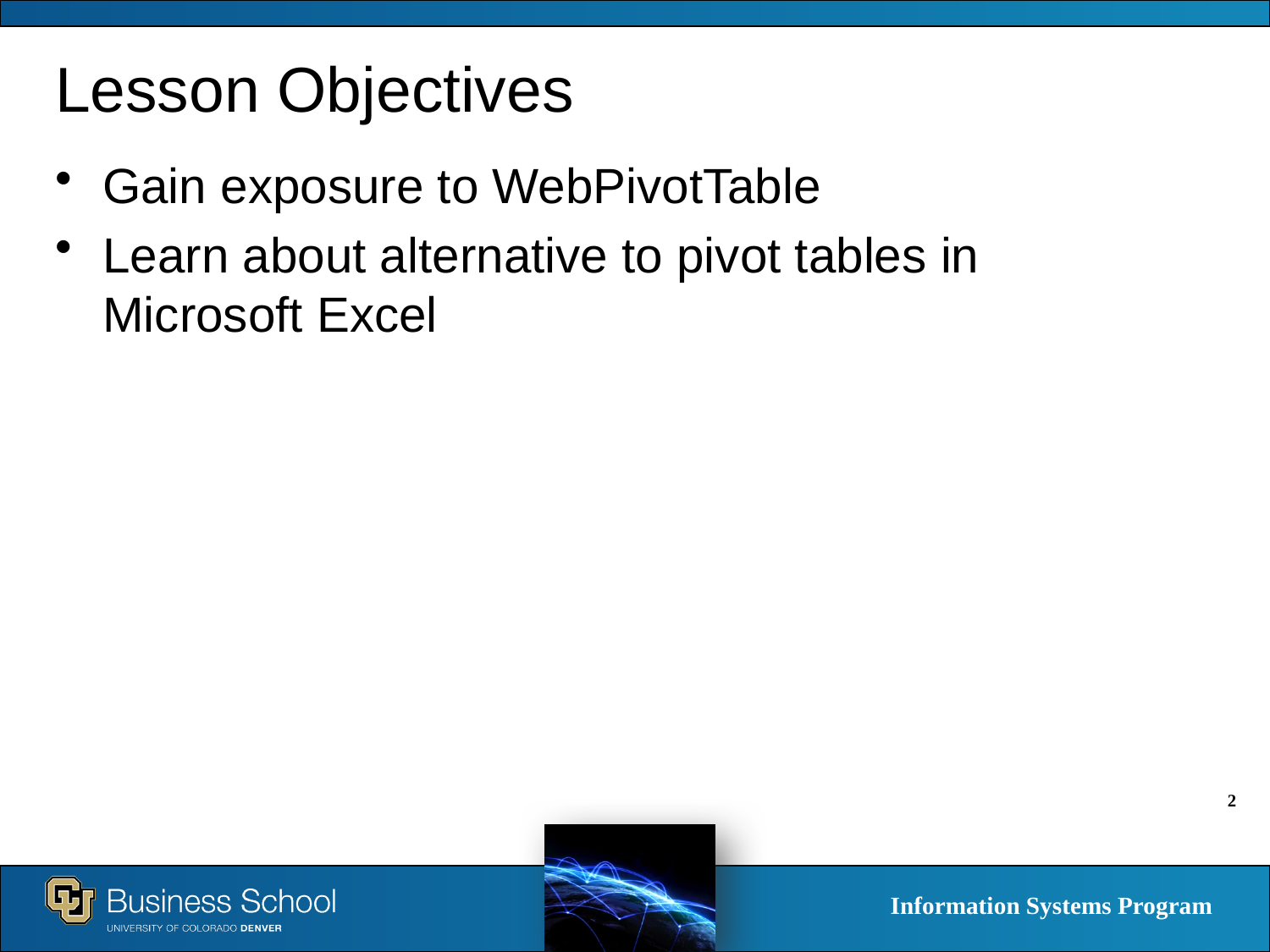

# Lesson Objectives
Gain exposure to WebPivotTable
Learn about alternative to pivot tables in Microsoft Excel